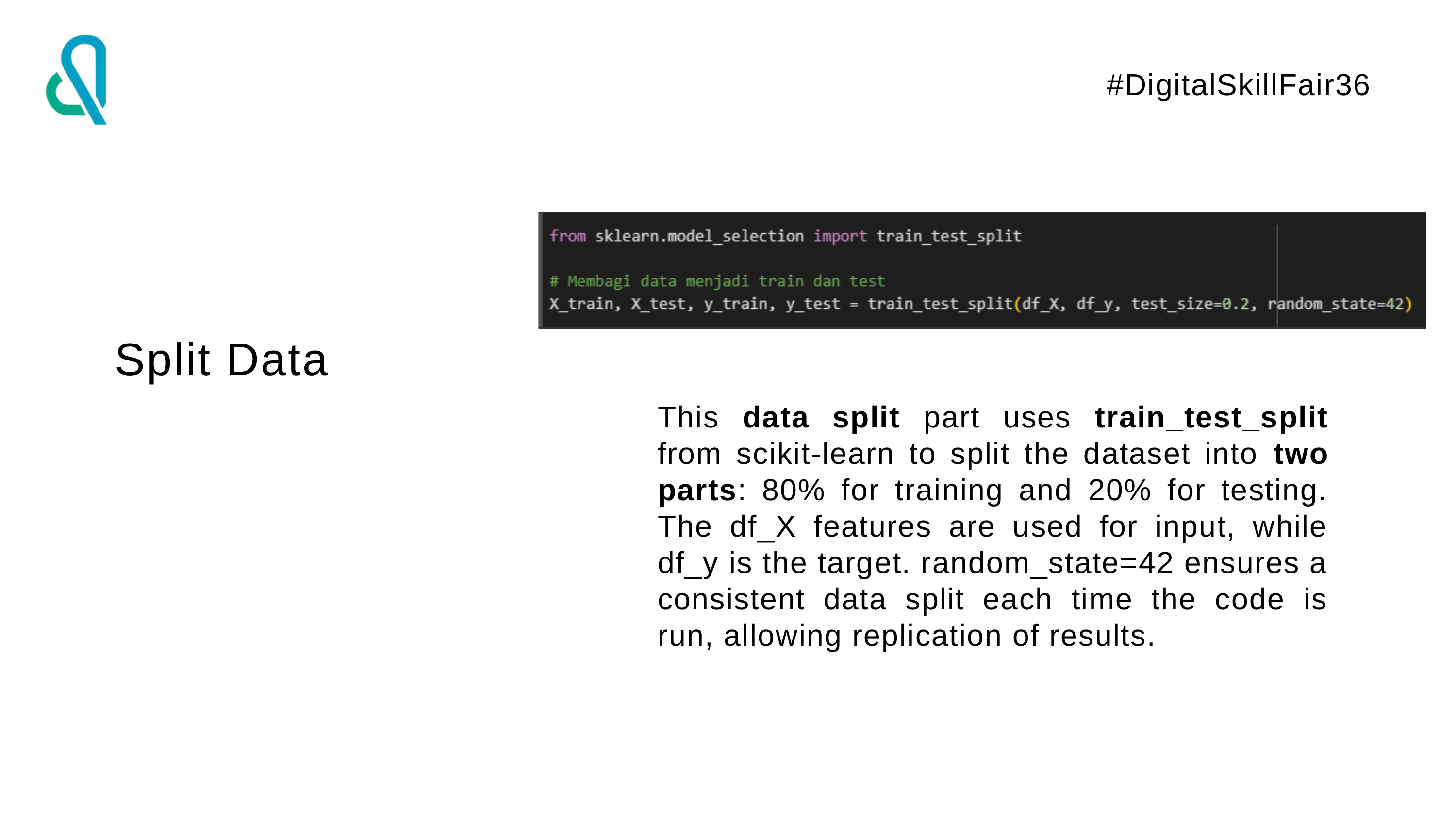

#DigitalSkillFair36

Split Data
This data split part uses train_test_split from scikit-learn to split the dataset into two parts: 80% for training and 20% for testing. The df_X features are used for input, while df_y is the target. random_state=42 ensures a consistent data split each time the code is run, allowing replication of results.